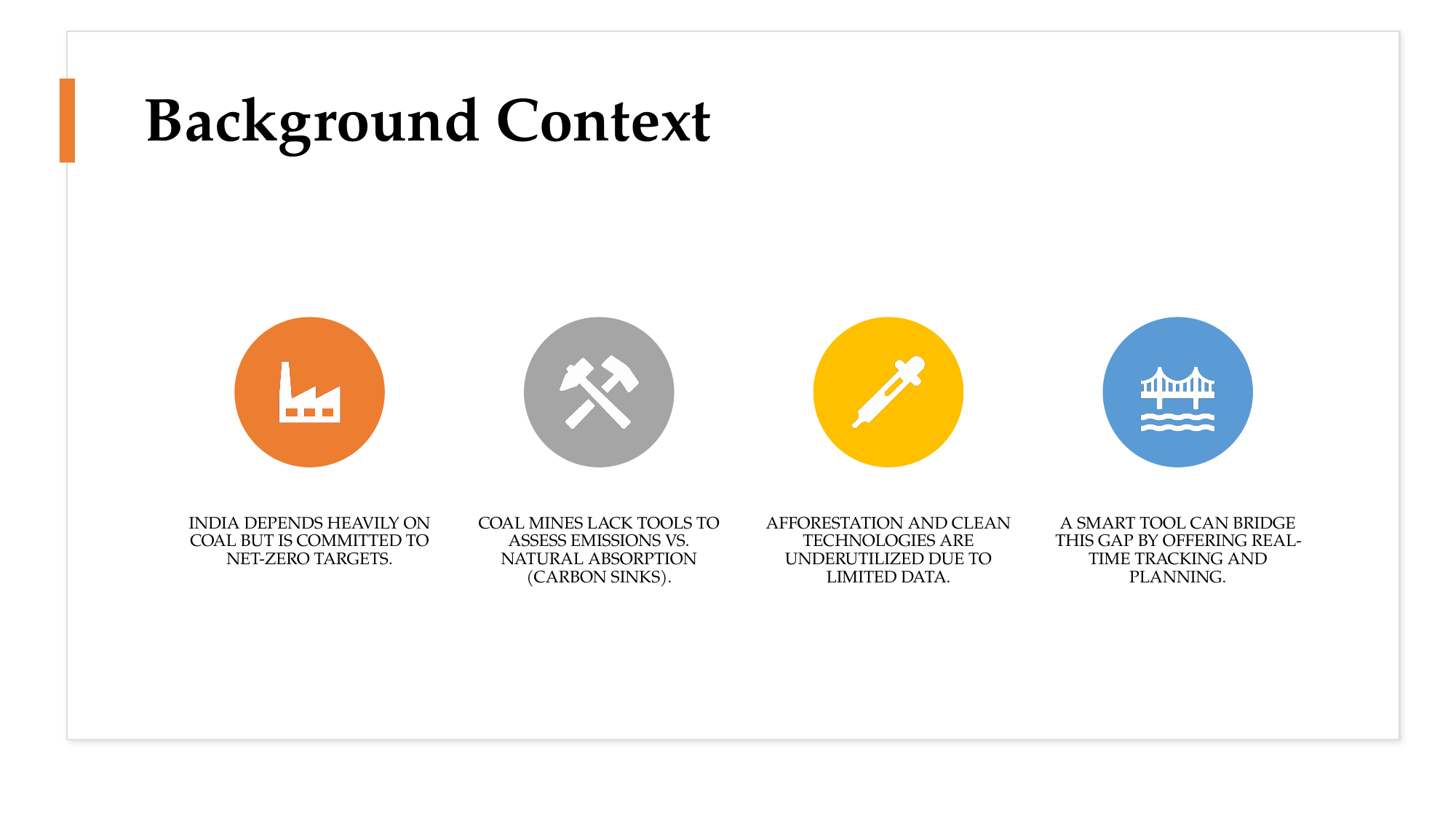

# Background Context

India depends heavily on coal but is committed to net-zero targets.
Coal mines lack tools to assess emissions vs. natural absorption (carbon sinks).
Afforestation and clean technologies are underutilized due to limited data.
A smart tool can bridge this gap by offering real-time tracking and planning.